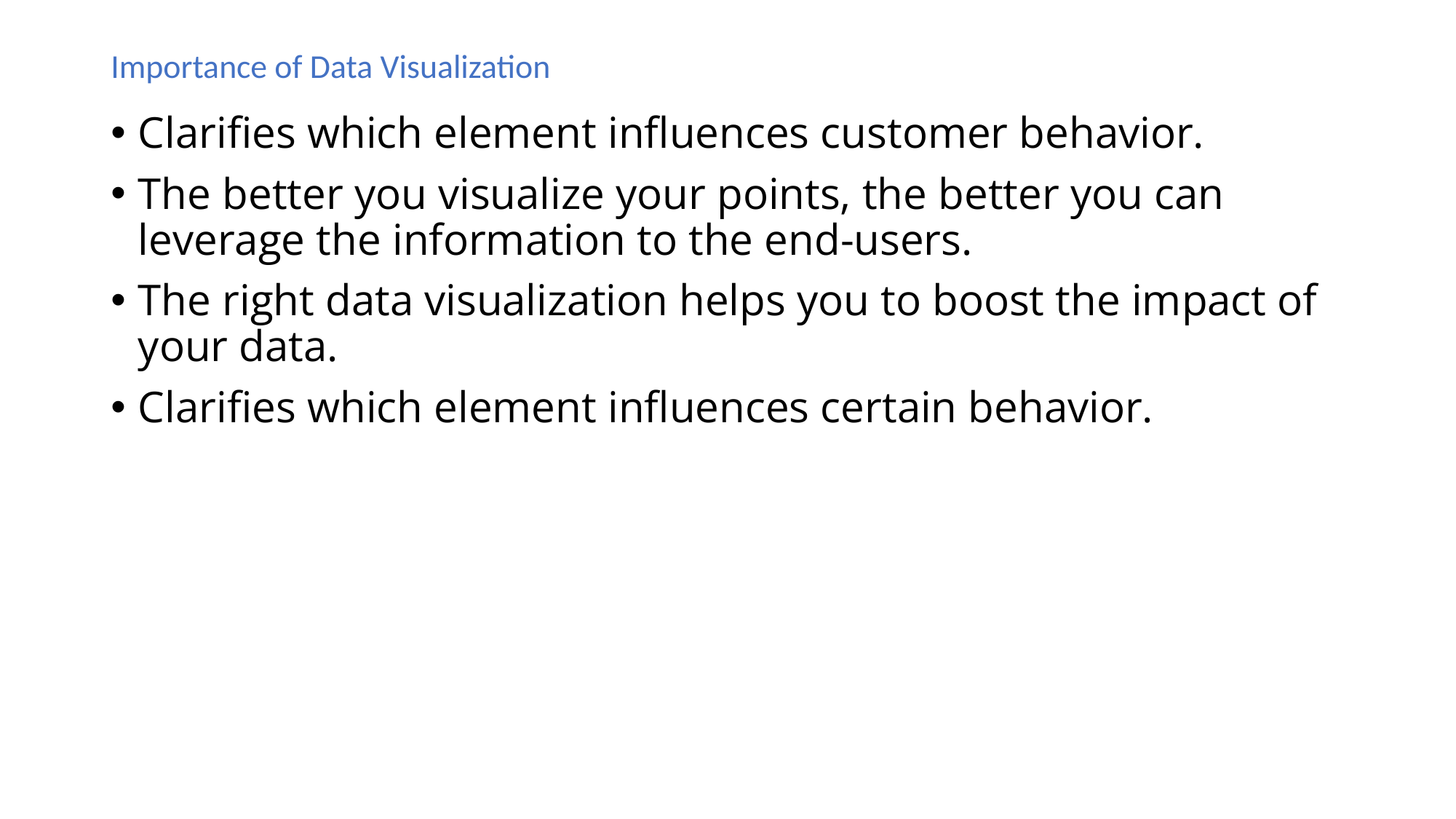

# Importance of Data Visualization
Clarifies which element influences customer behavior.
The better you visualize your points, the better you can leverage the information to the end-users.
The right data visualization helps you to boost the impact of your data.
Clarifies which element influences certain behavior.